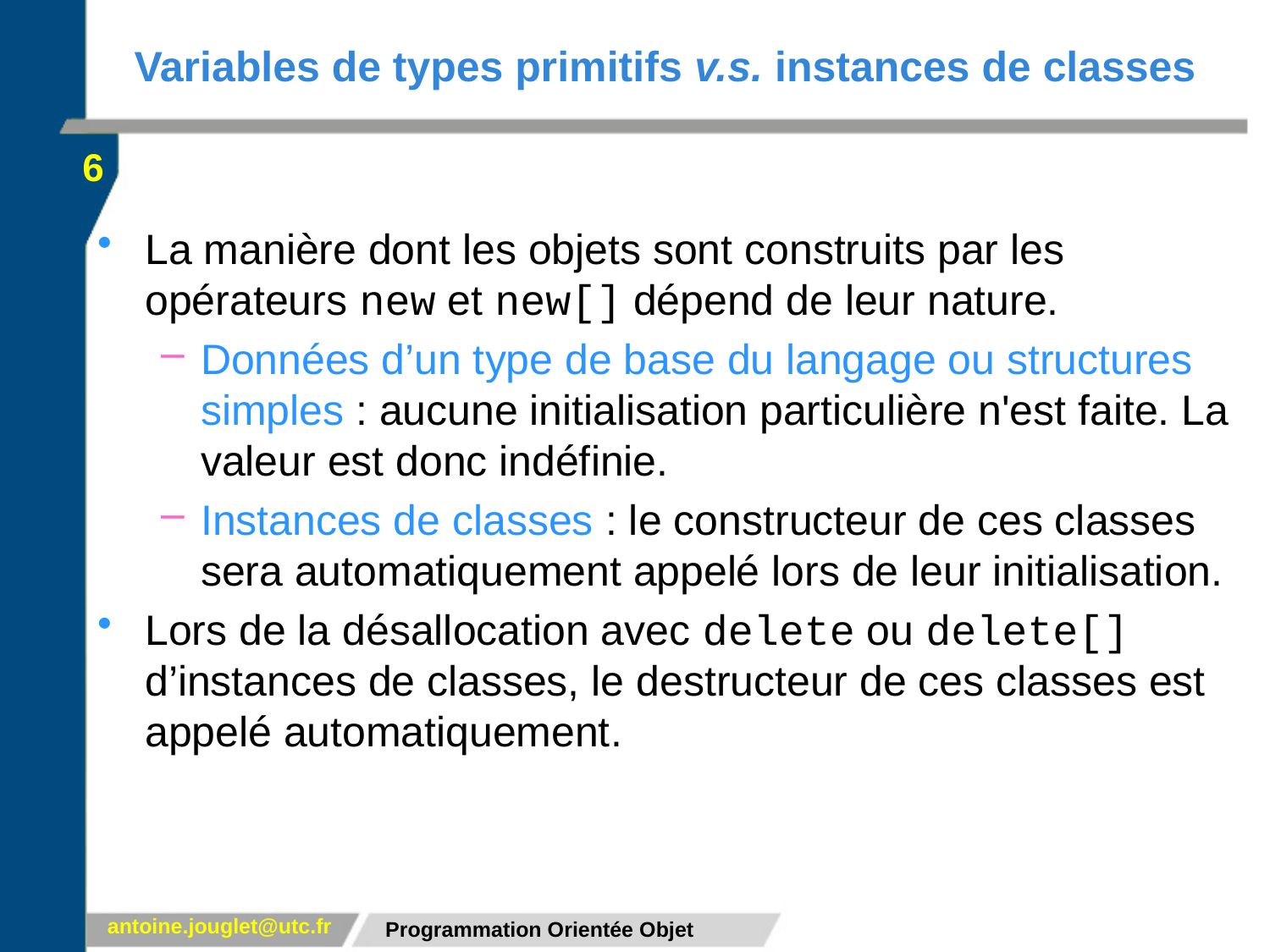

# Variables de types primitifs v.s. instances de classes
6
La manière dont les objets sont construits par les opérateurs new et new[] dépend de leur nature.
Données d’un type de base du langage ou structures simples : aucune initialisation particulière n'est faite. La valeur est donc indéfinie.
Instances de classes : le constructeur de ces classes sera automatiquement appelé lors de leur initialisation.
Lors de la désallocation avec delete ou delete[] d’instances de classes, le destructeur de ces classes est appelé automatiquement.